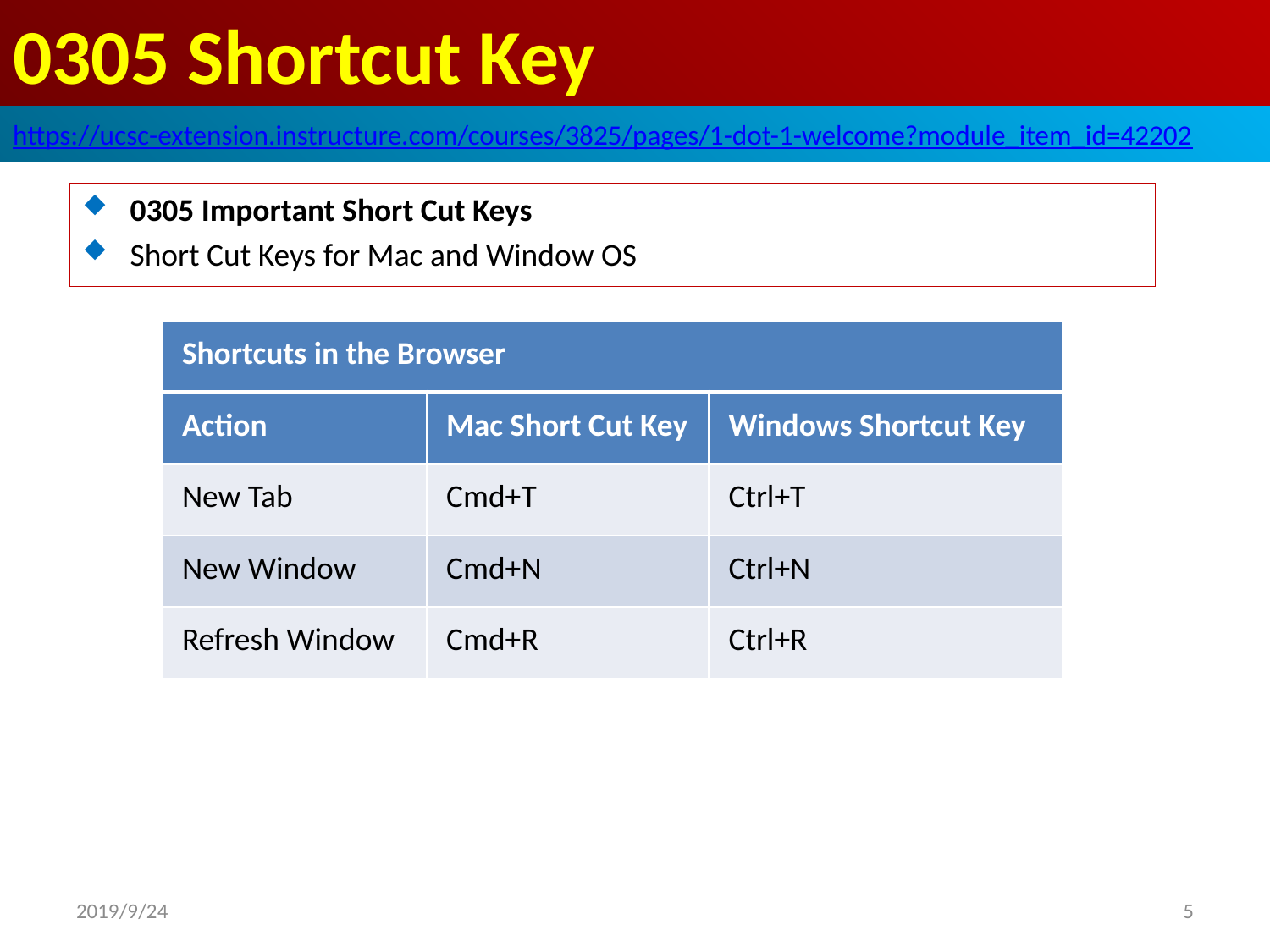

# 0305 Shortcut Key

https://ucsc-extension.instructure.com/courses/3825/pages/1-dot-1-welcome?module_item_id=42202
0305 Important Short Cut Keys
Short Cut Keys for Mac and Window OS
| Shortcuts in the Browser |  |  |
| --- | --- | --- |
| Action | Mac Short Cut Key | Windows Shortcut Key |
| New Tab | Cmd+T | Ctrl+T |
| New Window | Cmd+N | Ctrl+N |
| Refresh Window | Cmd+R | Ctrl+R |
2019/9/24
5